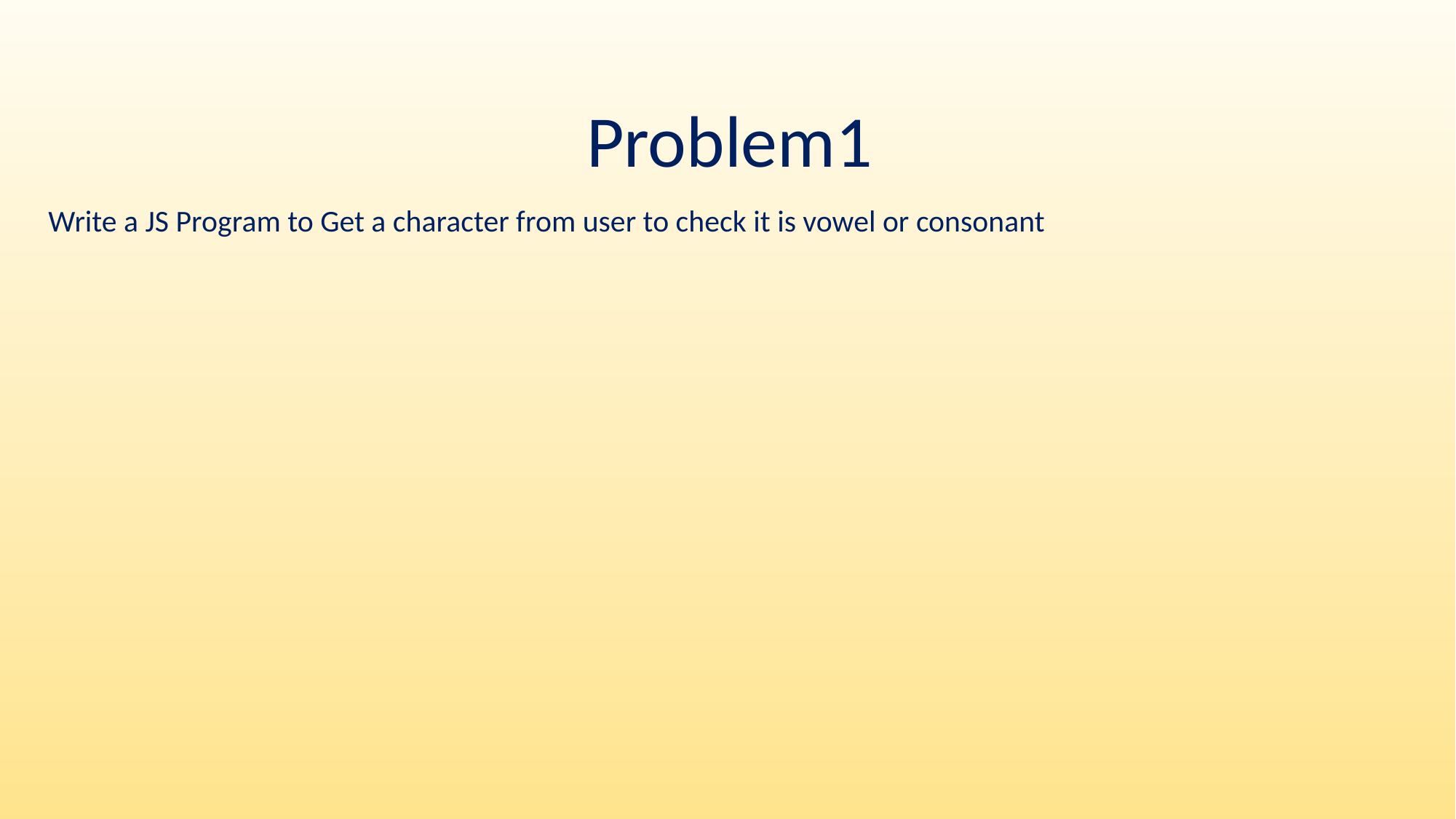

# Problem1
Write a JS Program to Get a character from user to check it is vowel or consonant